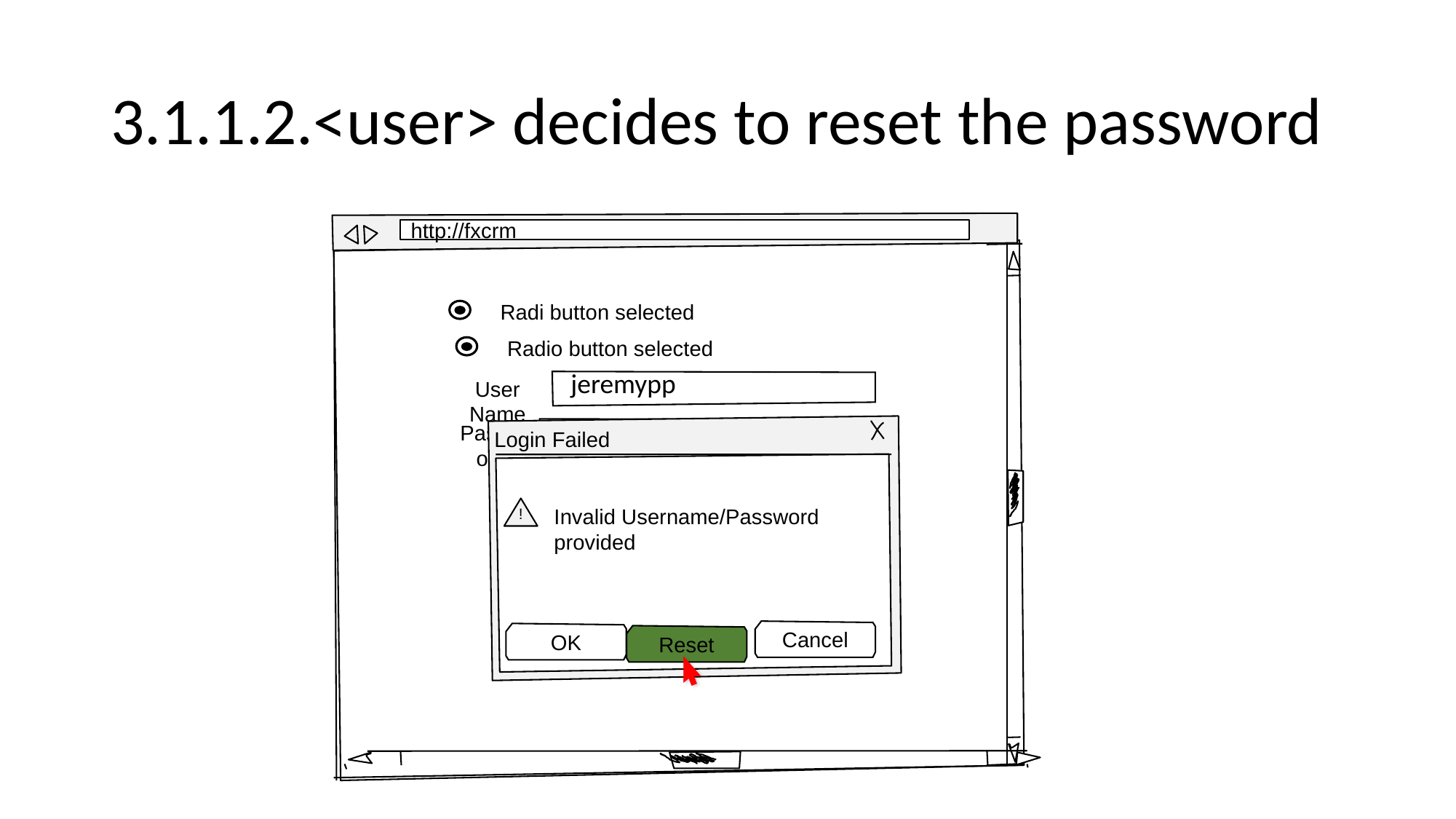

# 3.1.1.2.<user> decides to reset the password

Radi button selected

Radio button selected

jeremypp

Login Failed

Invalid Username/Password provided
!
Cancel
*******
OK
Reset